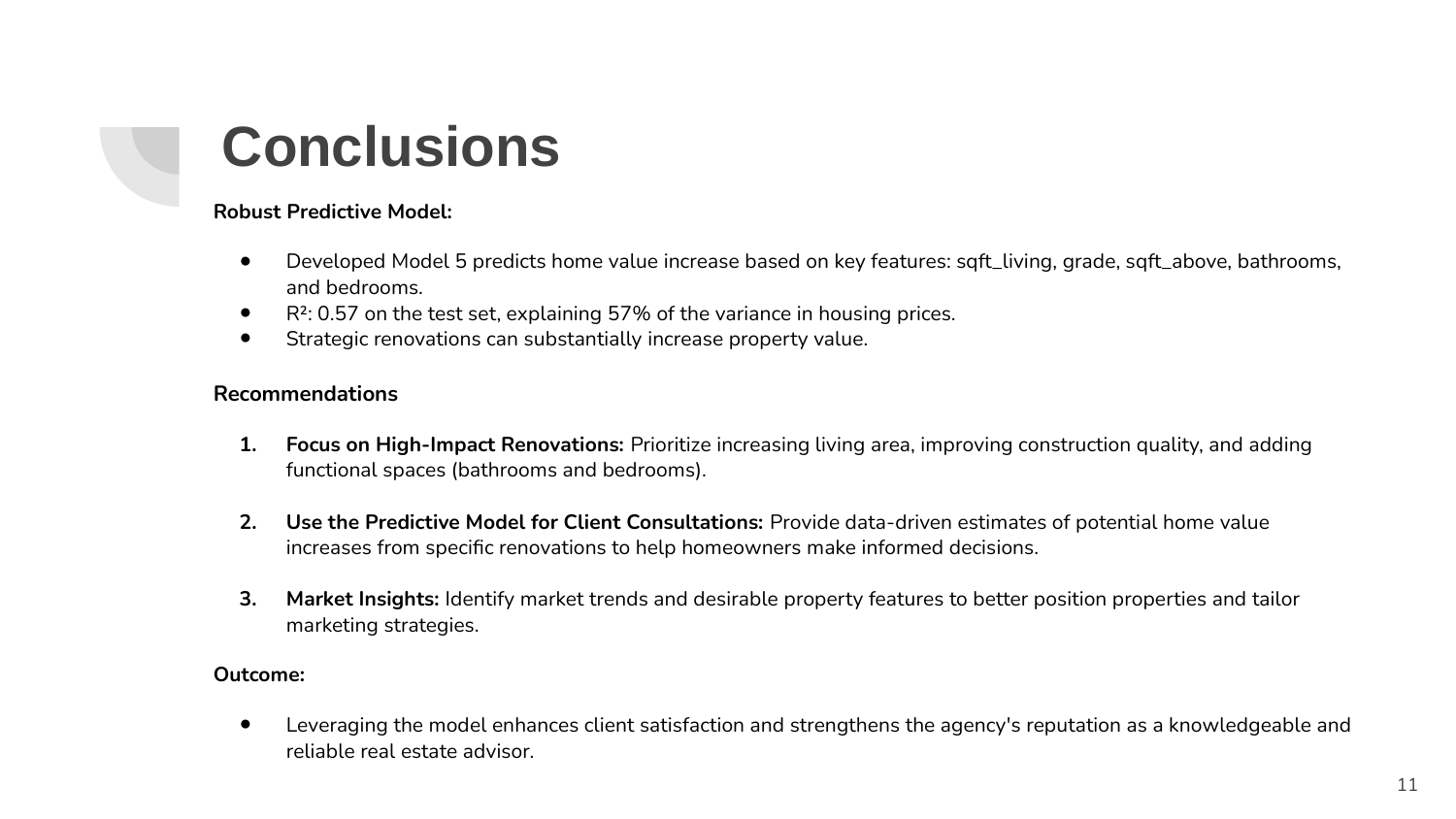

# Conclusions
Robust Predictive Model:
Developed Model 5 predicts home value increase based on key features: sqft_living, grade, sqft_above, bathrooms, and bedrooms.
R²: 0.57 on the test set, explaining 57% of the variance in housing prices.
Strategic renovations can substantially increase property value.
Recommendations
Focus on High-Impact Renovations: Prioritize increasing living area, improving construction quality, and adding functional spaces (bathrooms and bedrooms).
Use the Predictive Model for Client Consultations: Provide data-driven estimates of potential home value increases from specific renovations to help homeowners make informed decisions.
Market Insights: Identify market trends and desirable property features to better position properties and tailor marketing strategies.
Outcome:
Leveraging the model enhances client satisfaction and strengthens the agency's reputation as a knowledgeable and reliable real estate advisor.

11